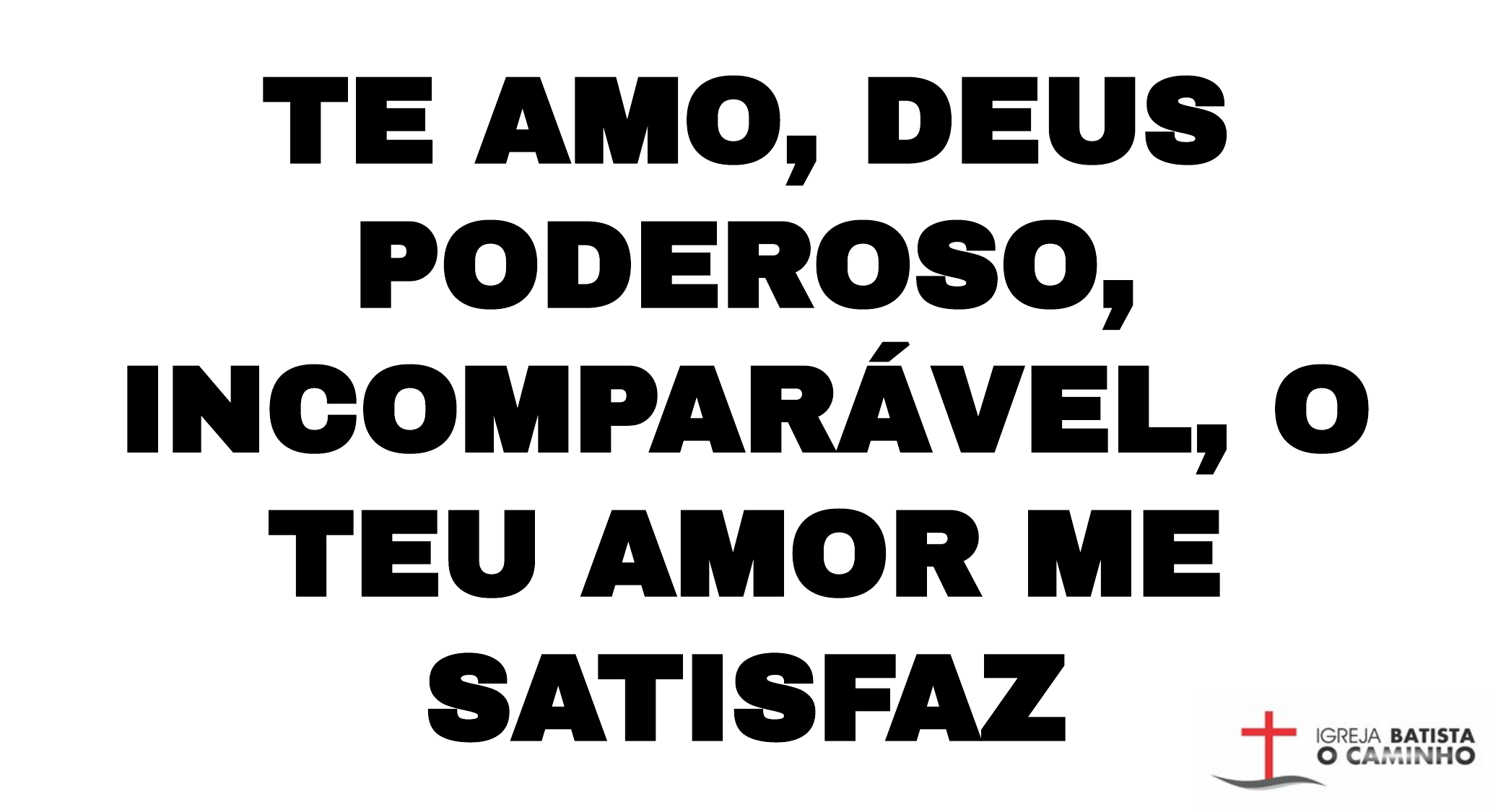

TE AMO, DEUS PODEROSO, INCOMPARÁVEL, O TEU AMOR ME SATISFAZ